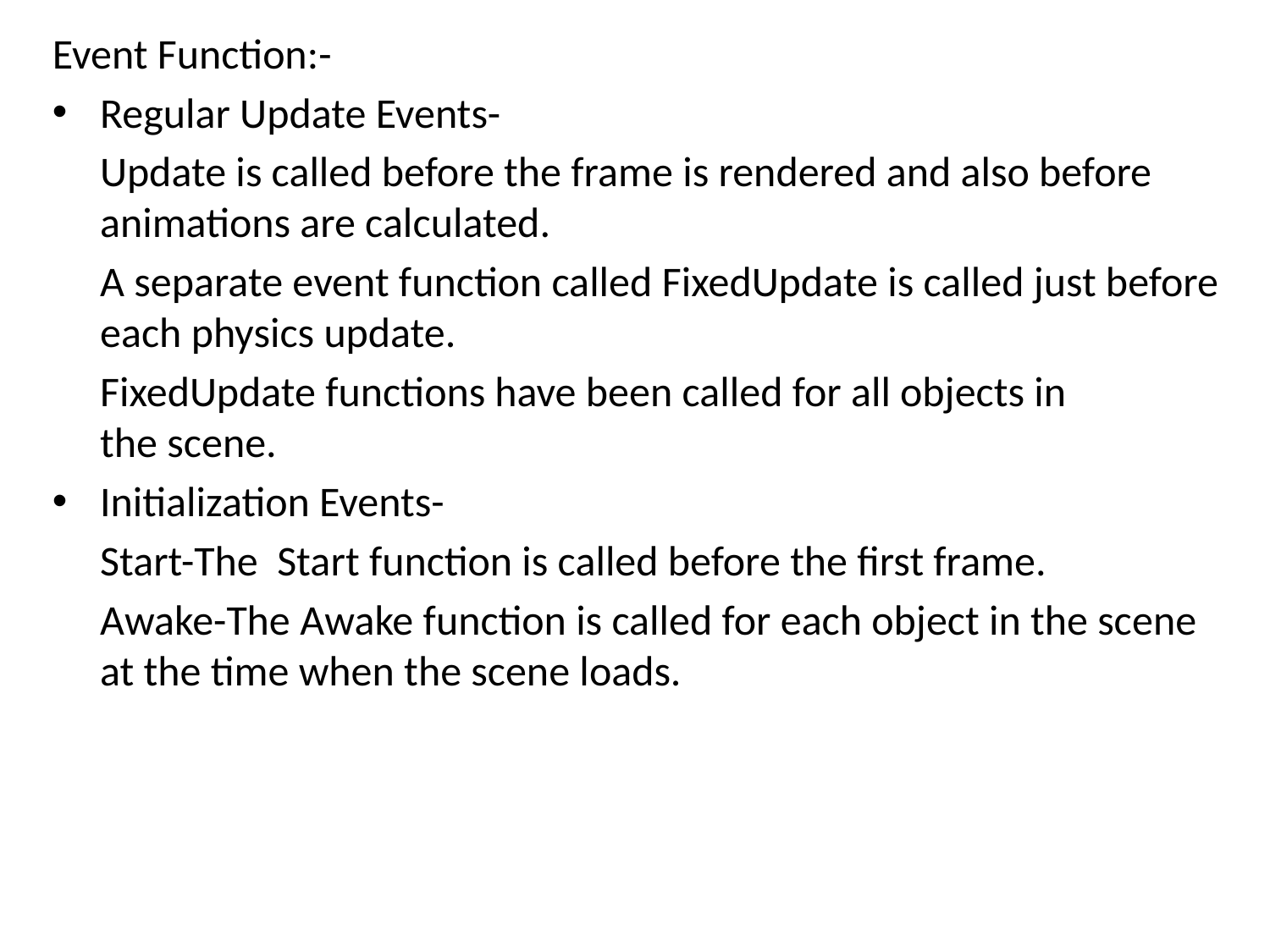

Event Function:-
Regular Update Events-
	Update is called before the frame is rendered and also before animations are calculated.
	A separate event function called FixedUpdate is called just before each physics update.
	FixedUpdate functions have been called for all objects in the scene.
Initialization Events-
	Start-The  Start function is called before the first frame.
	Awake-The Awake function is called for each object in the scene at the time when the scene loads.